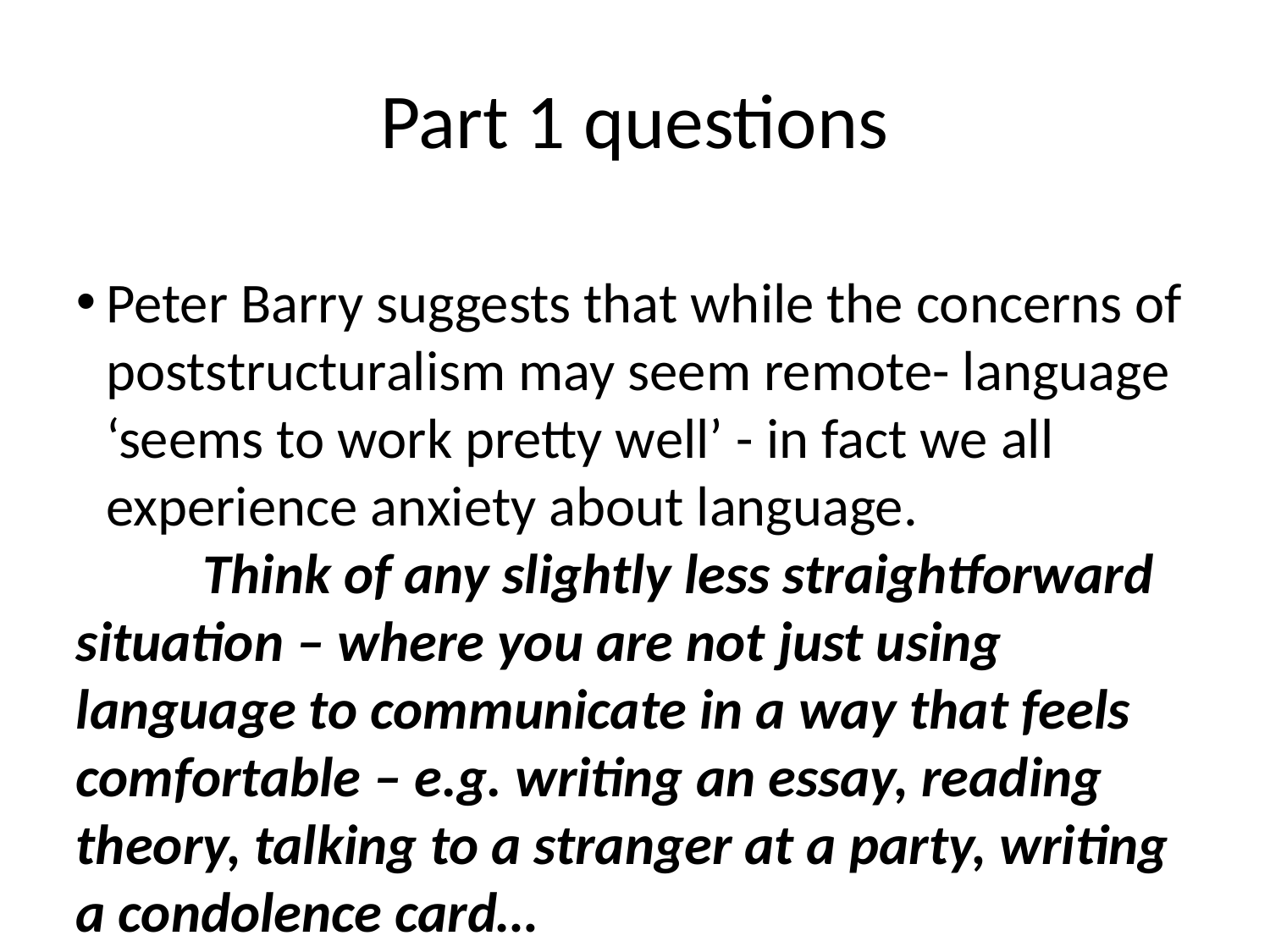

Part 1 questions

Peter Barry suggests that while the concerns of poststructuralism may seem remote- language ‘seems to work pretty well’ - in fact we all experience anxiety about language.
	Think of any slightly less straightforward situation – where you are not just using language to communicate in a way that feels comfortable – e.g. writing an essay, reading theory, talking to a stranger at a party, writing a condolence card…
what anxieties does this involve?
what do these feelings tell us about our relation to language?

Following Joan Scott (and Gray’s deconstruction of Hardt and Negri), can you think of other media discourses that produce binary oppositions in a similar way? How might you engage with these using textual analysis? Thinking of your own research proposals, might your work involve deconstructive strategies? How?

Is it possible to do critique without reproducing a binary logic? What binaries are you invested in in your own research? What would it mean to get ‘beyond’ them?